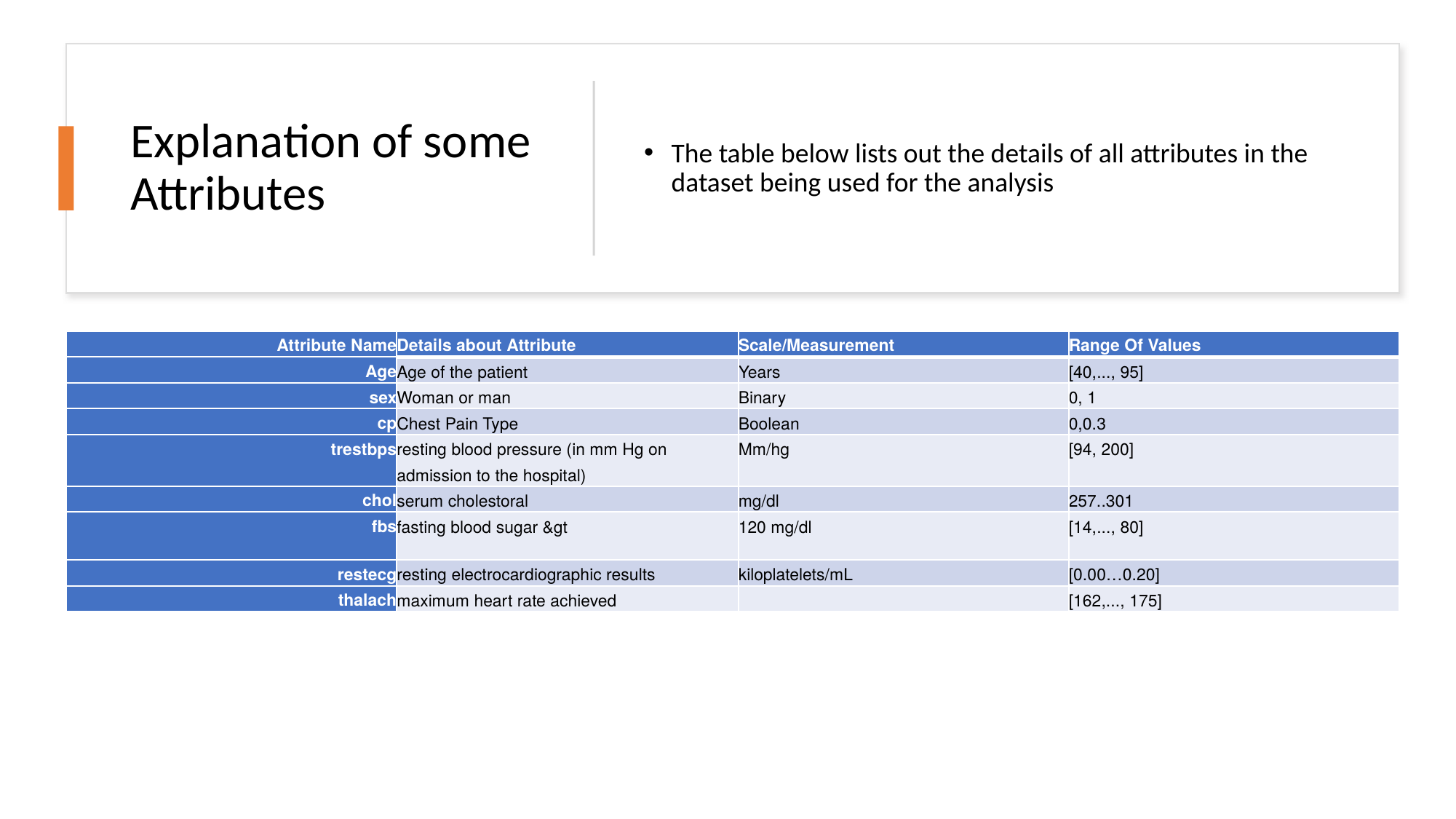

# Explanation of some Attributes
The table below lists out the details of all attributes in the dataset being used for the analysis

| Attribute Name | Details about Attribute | Scale/Measurement | Range Of Values |
| --- | --- | --- | --- |
| Age | Age of the patient | Years | [40,..., 95] |
| sex | Woman or man | Binary | 0, 1 |
| cp | Chest Pain Type | Boolean | 0,0.3 |
| trestbps | resting blood pressure (in mm Hg on admission to the hospital) | Mm/hg | [94, 200] |
| chol | serum cholestoral | mg/dl | 257..301 |
| fbs | fasting blood sugar &gt | 120 mg/dl | [14,..., 80] |
| restecg | resting electrocardiographic results | kiloplatelets/mL | [0.00…0.20] |
| thalach | maximum heart rate achieved |  | [162,..., 175] |